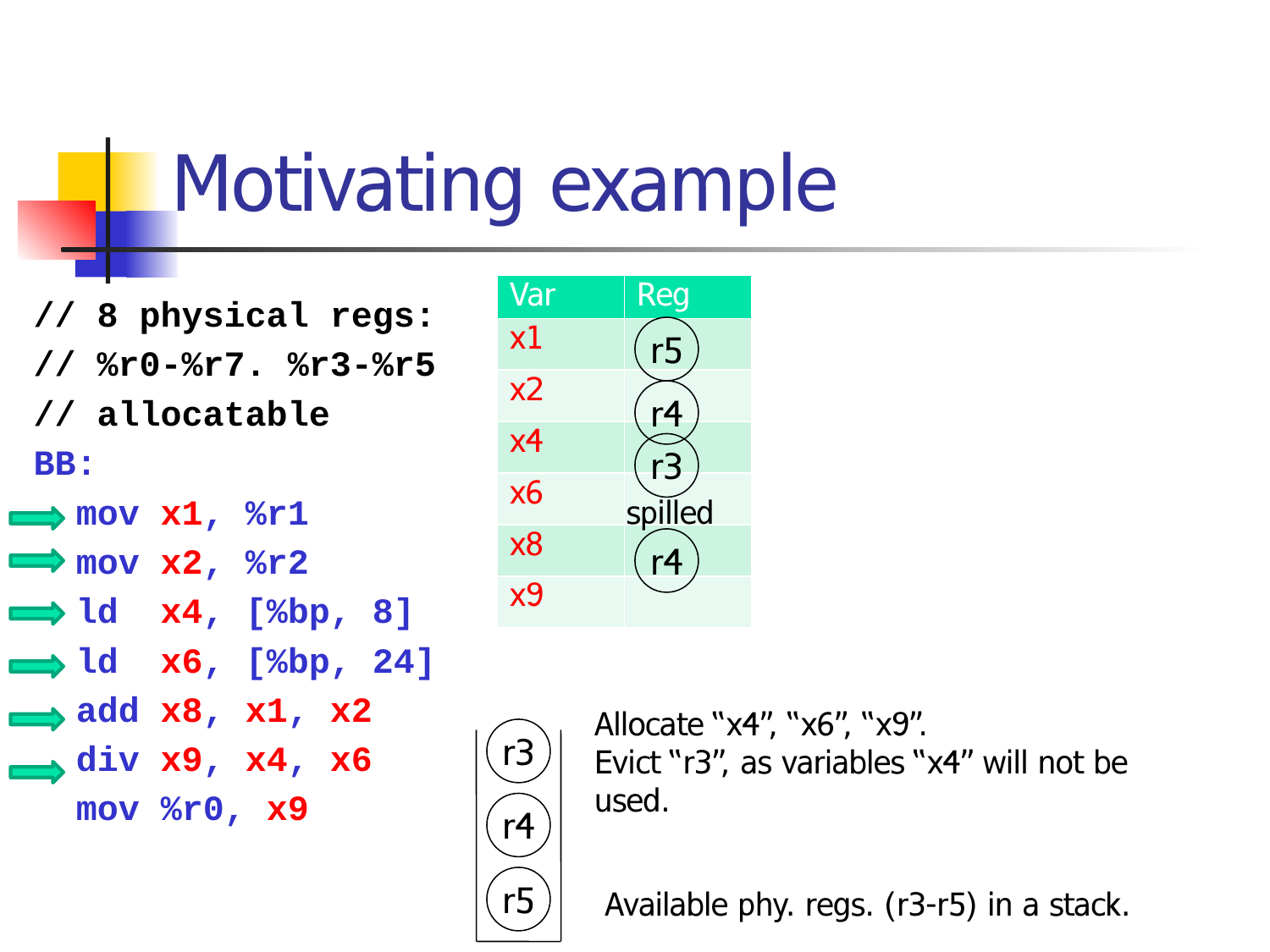

# Motivating example
| Var | Reg |
| --- | --- |
| x1 |  |
| x2 |  |
| x4 |  |
| x6 |  |
| x8 |  |
| x9 |  |
// 8 physical regs:
// %r0-%r7. %r3-%r5
// allocatable
BB:
  mov x1, %r1
  mov x2, %r2
  ld  x4, [%bp, 8]
  ld  x6, [%bp, 24]
  add x8, x1, x2
  div x9, x4, x6
  mov %r0, x9
r5
r4
r3
spilled

r4

Allocate “x4”, “x6”, “x9”.
Evict “r3”, as variables “x4” will not be used.

r3

r4
r5
Available phy. regs. (r3-r5) in a stack.